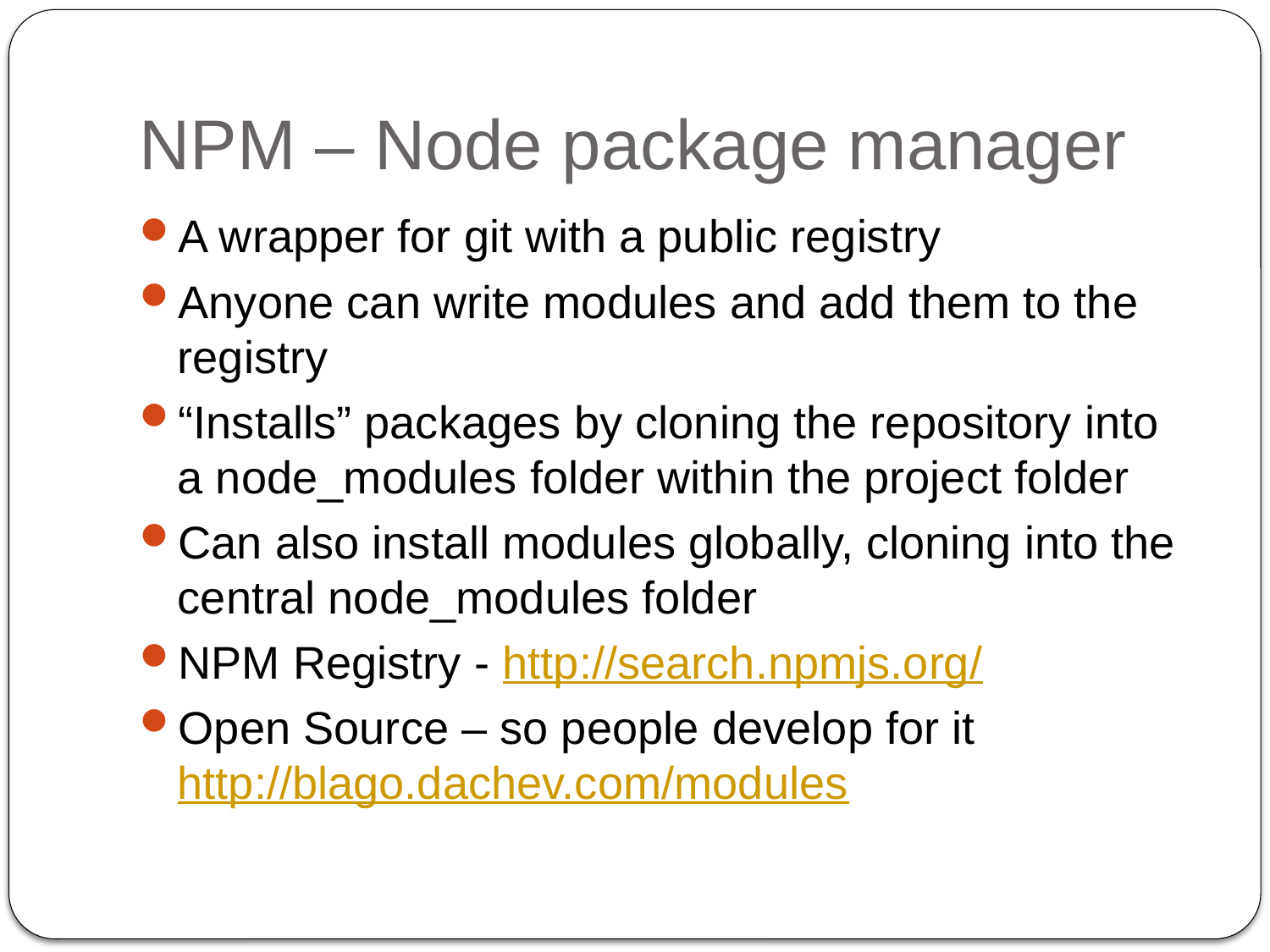

# NPM – Node package manager
A wrapper for git with a public registry
Anyone can write modules and add them to the registry
“Installs” packages by cloning the repository into a node_modules folder within the project folder
Can also install modules globally, cloning into the central node_modules folder
NPM Registry - http://search.npmjs.org/
Open Source – so people develop for it http://blago.dachev.com/modules